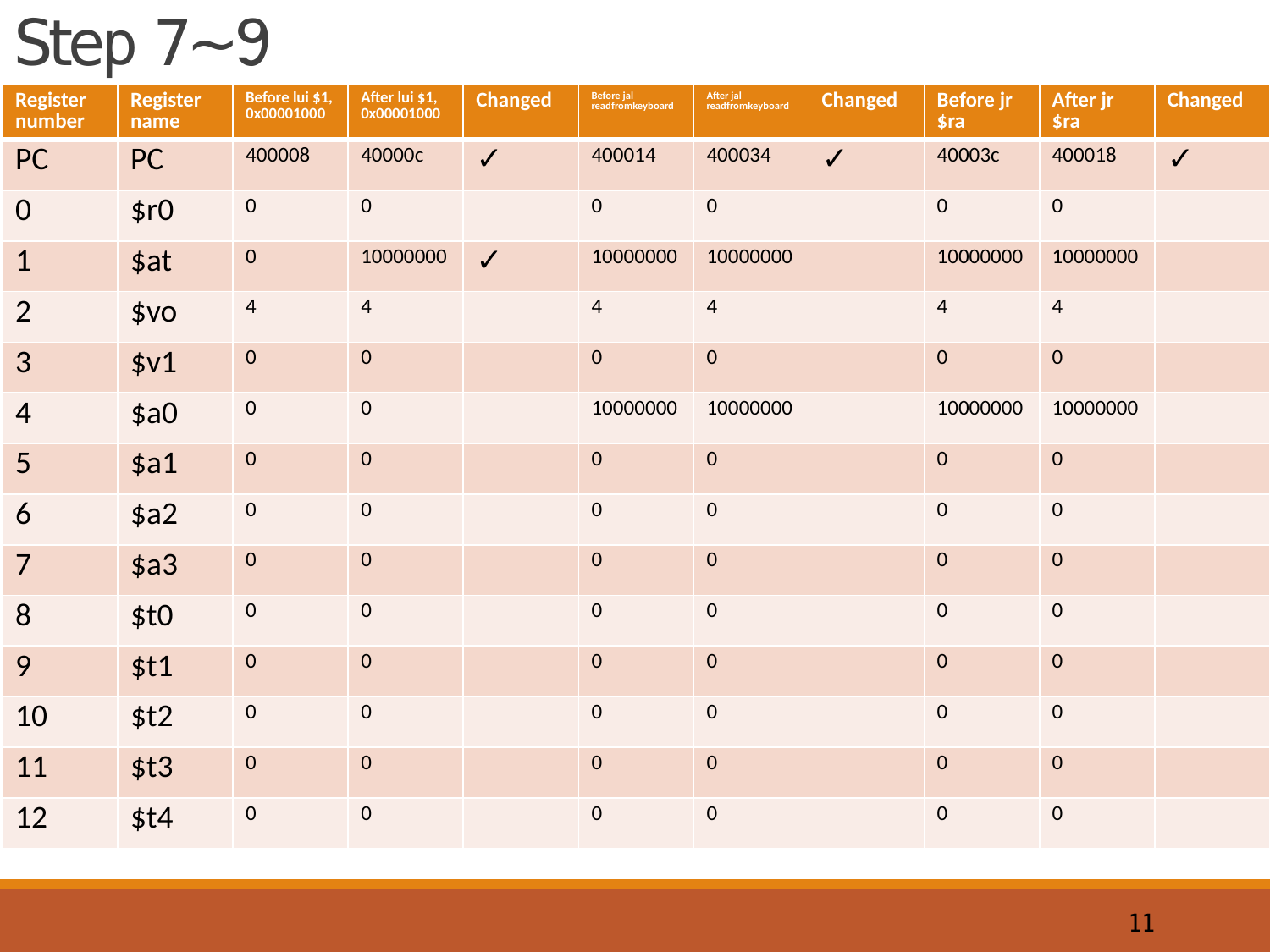

# Step 7~9
| Register number | Register name | Before lui $1, 0x00001000 | After lui $1, 0x00001000 | Changed | Before jal readfromkeyboard | After jal readfromkeyboard | Changed | Before jr $ra | After jr $ra | Changed |
| --- | --- | --- | --- | --- | --- | --- | --- | --- | --- | --- |
| PC | PC | 400008 | 40000c | ✓ | 400014 | 400034 | ✓ | 40003c | 400018 | ✓ |
| 0 | $r0 | 0 | 0 |  | 0 | 0 |  | 0 | 0 |  |
| 1 | $at | 0 | 10000000 | ✓ | 10000000 | 10000000 |  | 10000000 | 10000000 |  |
| 2 | $vo | 4 | 4 |  | 4 | 4 |  | 4 | 4 |  |
| 3 | $v1 | 0 | 0 |  | 0 | 0 |  | 0 | 0 |  |
| 4 | $a0 | 0 | 0 |  | 10000000 | 10000000 |  | 10000000 | 10000000 |  |
| 5 | $a1 | 0 | 0 |  | 0 | 0 |  | 0 | 0 |  |
| 6 | $a2 | 0 | 0 |  | 0 | 0 |  | 0 | 0 |  |
| 7 | $a3 | 0 | 0 |  | 0 | 0 |  | 0 | 0 |  |
| 8 | $t0 | 0 | 0 |  | 0 | 0 |  | 0 | 0 |  |
| 9 | $t1 | 0 | 0 |  | 0 | 0 |  | 0 | 0 |  |
| 10 | $t2 | 0 | 0 |  | 0 | 0 |  | 0 | 0 |  |
| 11 | $t3 | 0 | 0 |  | 0 | 0 |  | 0 | 0 |  |
| 12 | $t4 | 0 | 0 |  | 0 | 0 |  | 0 | 0 |  |
11